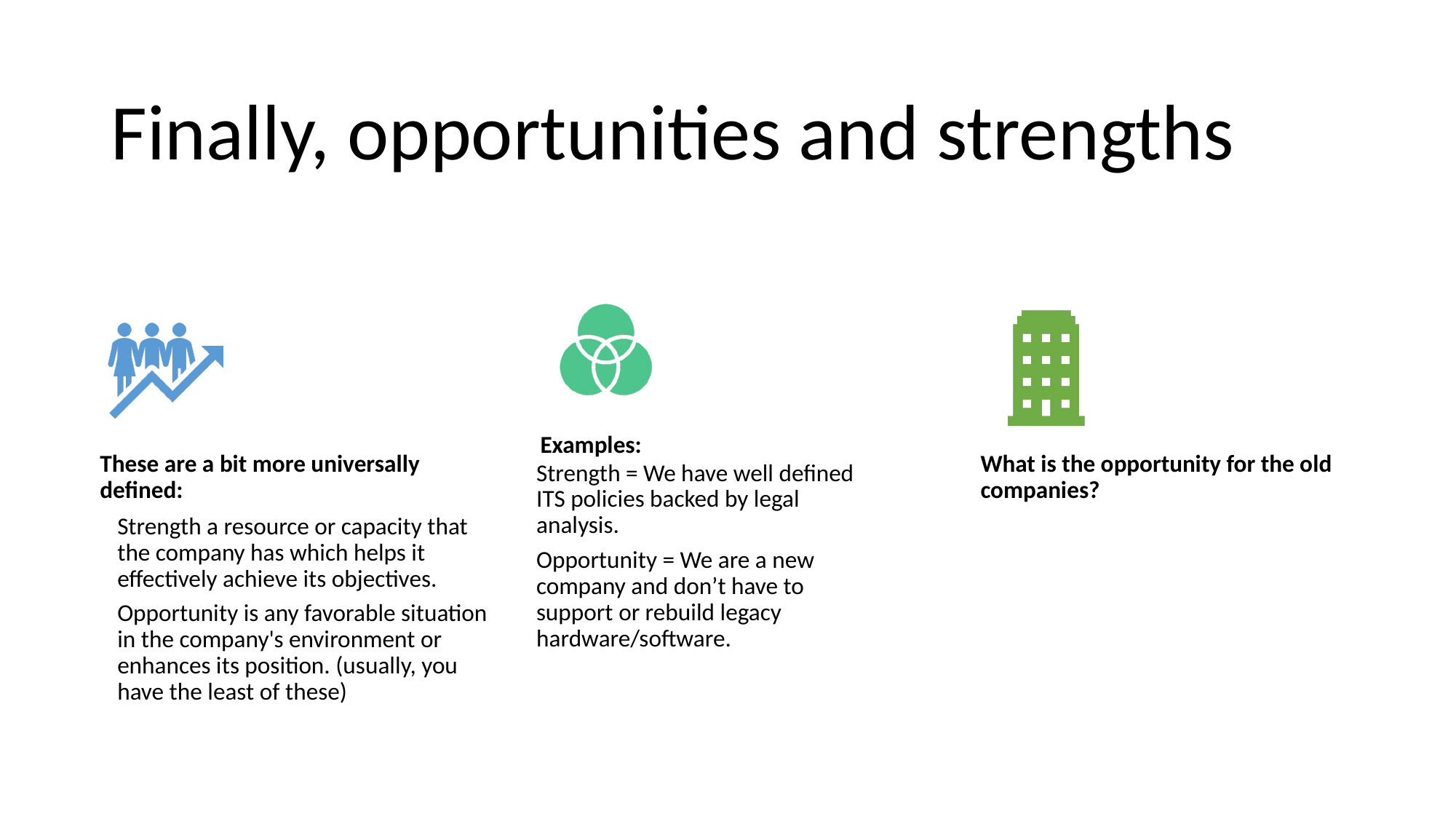

# Finally, opportunities and strengths
These are a bit more universally defined:
Strength a resource or capacity that the company has which helps it effectively achieve its objectives.
Opportunity is any favorable situation in the company's environment or enhances its position. (usually, you have the least of these)
Examples:
Strength = We have well defined ITS policies backed by legal analysis.
Opportunity = We are a new company and don’t have to support or rebuild legacy hardware/software.
What is the opportunity for the old companies?